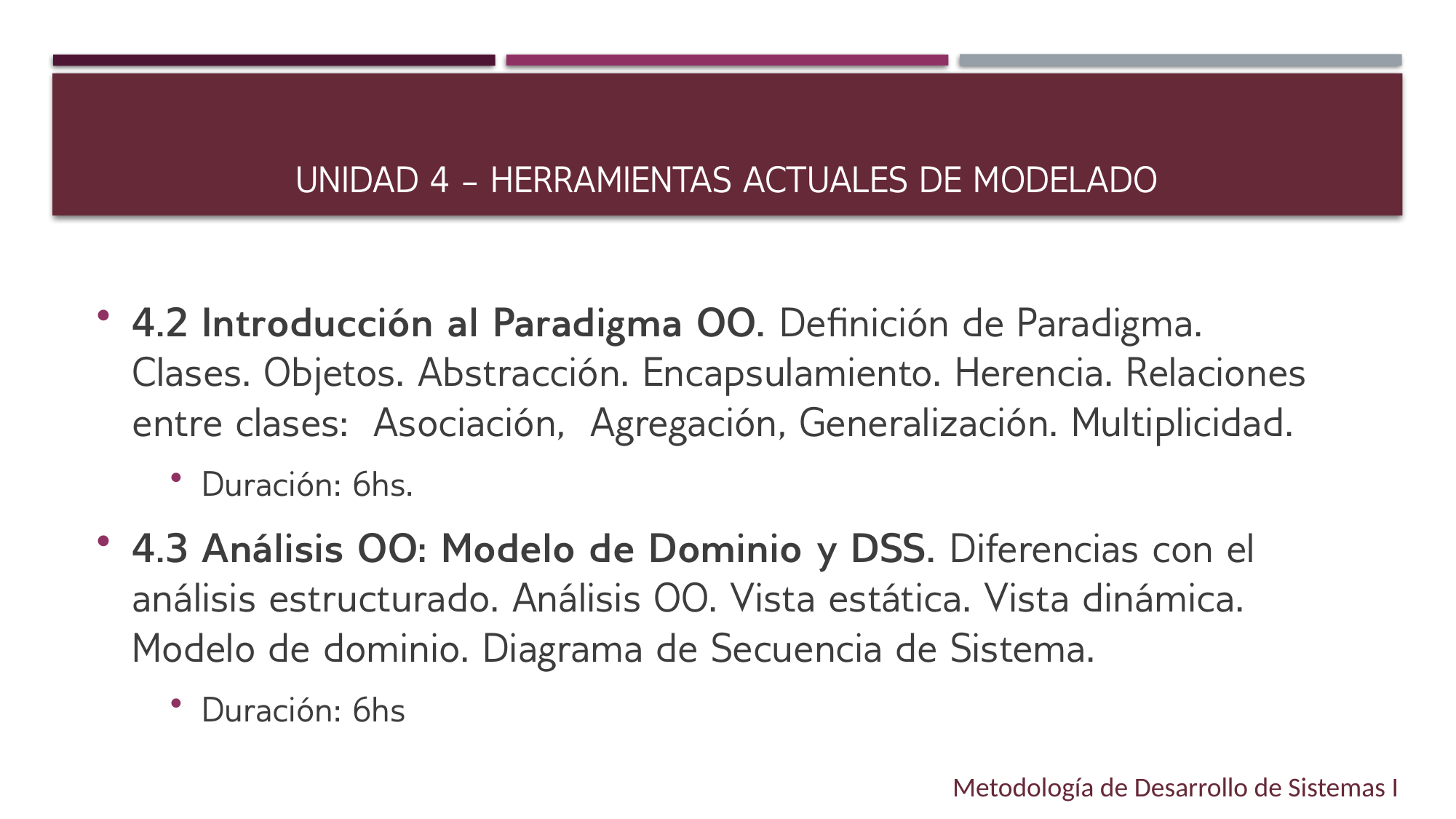

# Unidad 4 – herramientas actuales de modelado
4.2 Introducción al Paradigma OO. Definición de Paradigma. Clases. Objetos. Abstracción. Encapsulamiento. Herencia. Relaciones entre clases:  Asociación,  Agregación, Generalización. Multiplicidad.
Duración: 6hs.
4.3 Análisis OO: Modelo de Dominio y DSS. Diferencias con el análisis estructurado. Análisis OO. Vista estática. Vista dinámica. Modelo de dominio. Diagrama de Secuencia de Sistema.
Duración: 6hs
Metodología de Desarrollo de Sistemas I